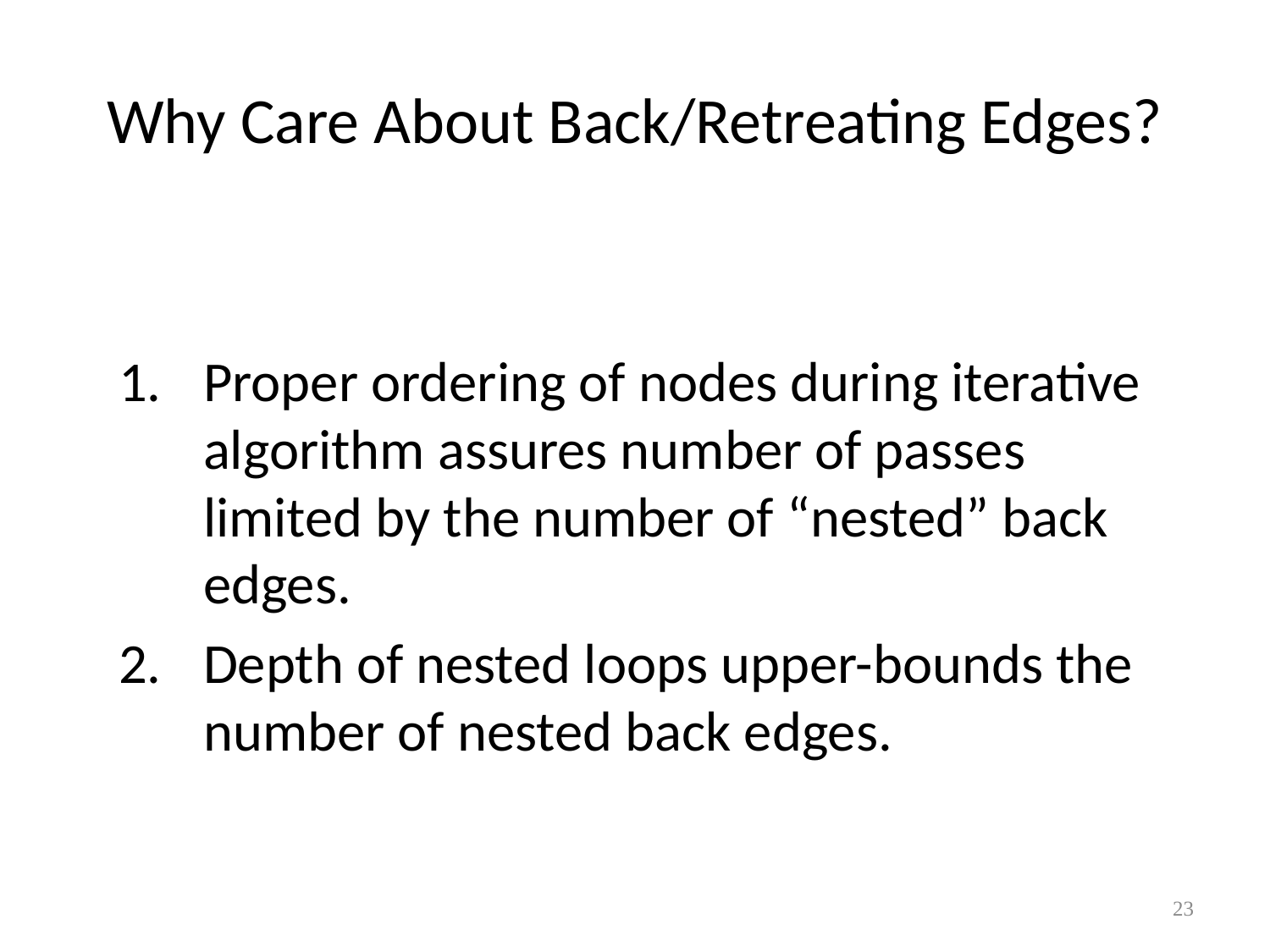

# Why Care About Back/Retreating Edges?
Proper ordering of nodes during iterative algorithm assures number of passes limited by the number of “nested” back edges.
Depth of nested loops upper-bounds the number of nested back edges.
23